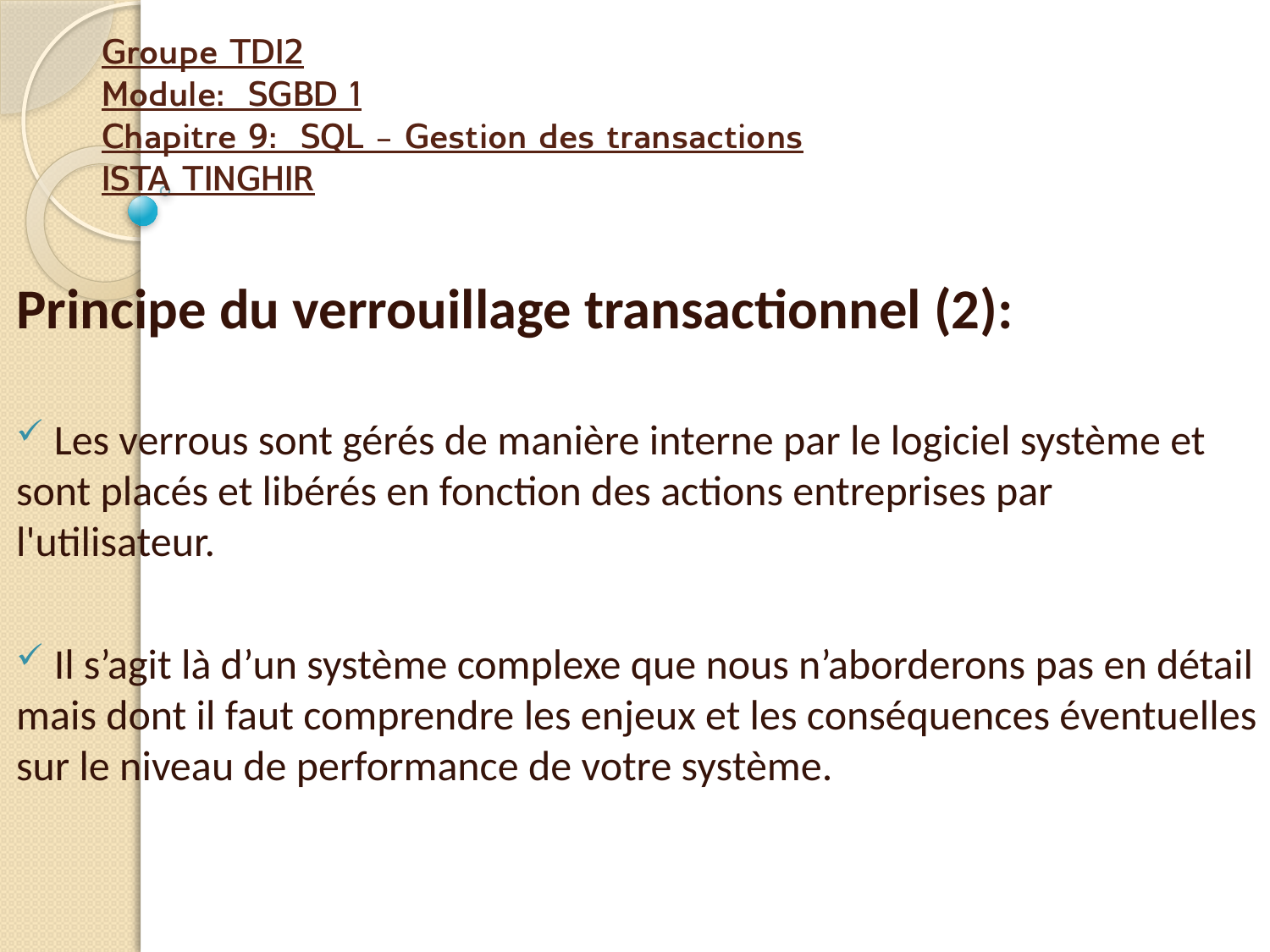

# Groupe TDI2 Module:  SGBD 1 Chapitre 9:  SQL – Gestion des transactions ISTA TINGHIR

Principe du verrouillage transactionnel (2):

 Les verrous sont gérés de manière interne par le logiciel système et sont placés et libérés en fonction des actions entreprises par l'utilisateur.

 Il s’agit là d’un système complexe que nous n’aborderons pas en détail mais dont il faut comprendre les enjeux et les conséquences éventuelles sur le niveau de performance de votre système.